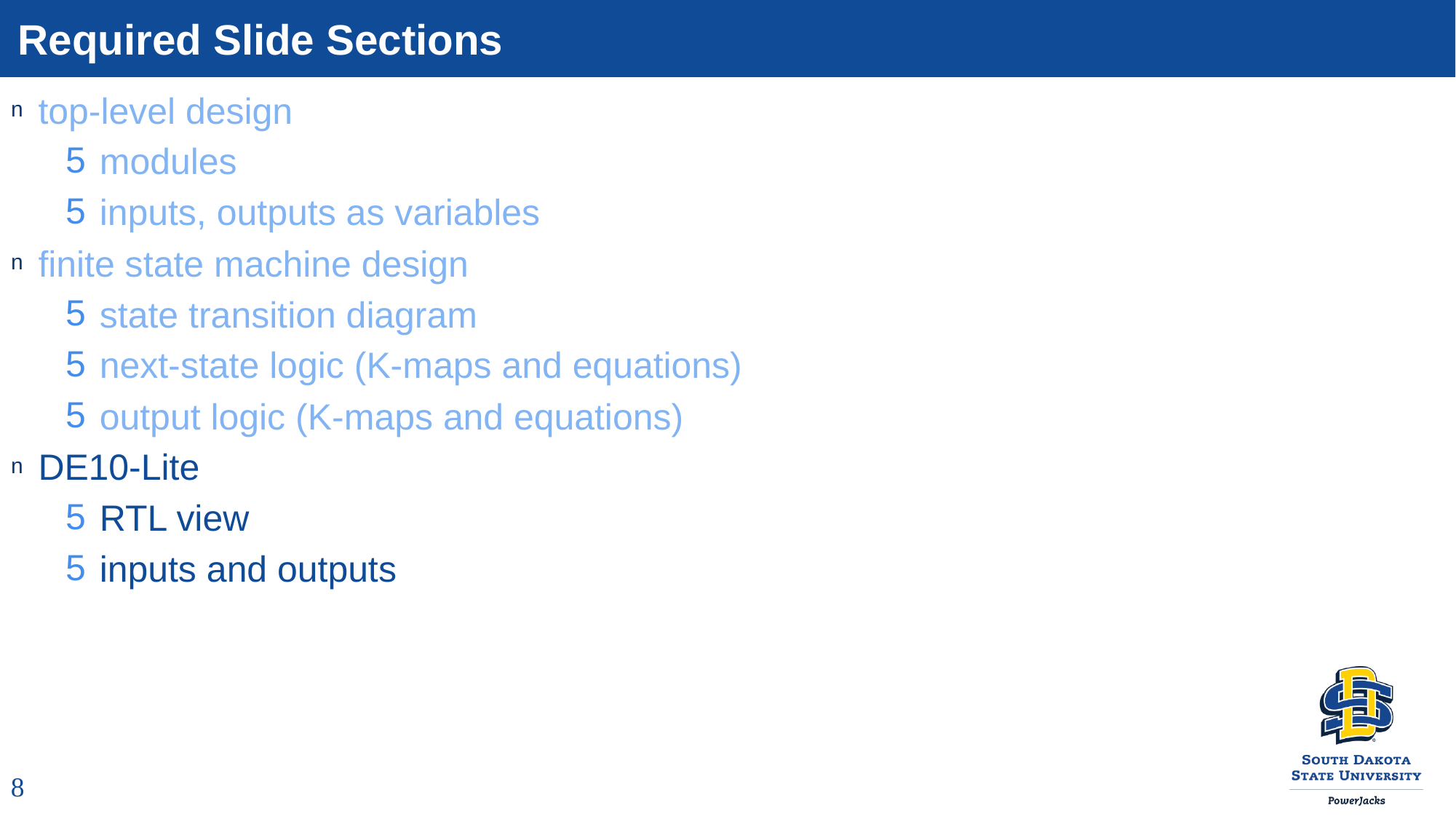

# Required Slide Sections
top-level design
modules
inputs, outputs as variables
finite state machine design
state transition diagram
next-state logic (K-maps and equations)
output logic (K-maps and equations)
DE10-Lite
RTL view
inputs and outputs

8